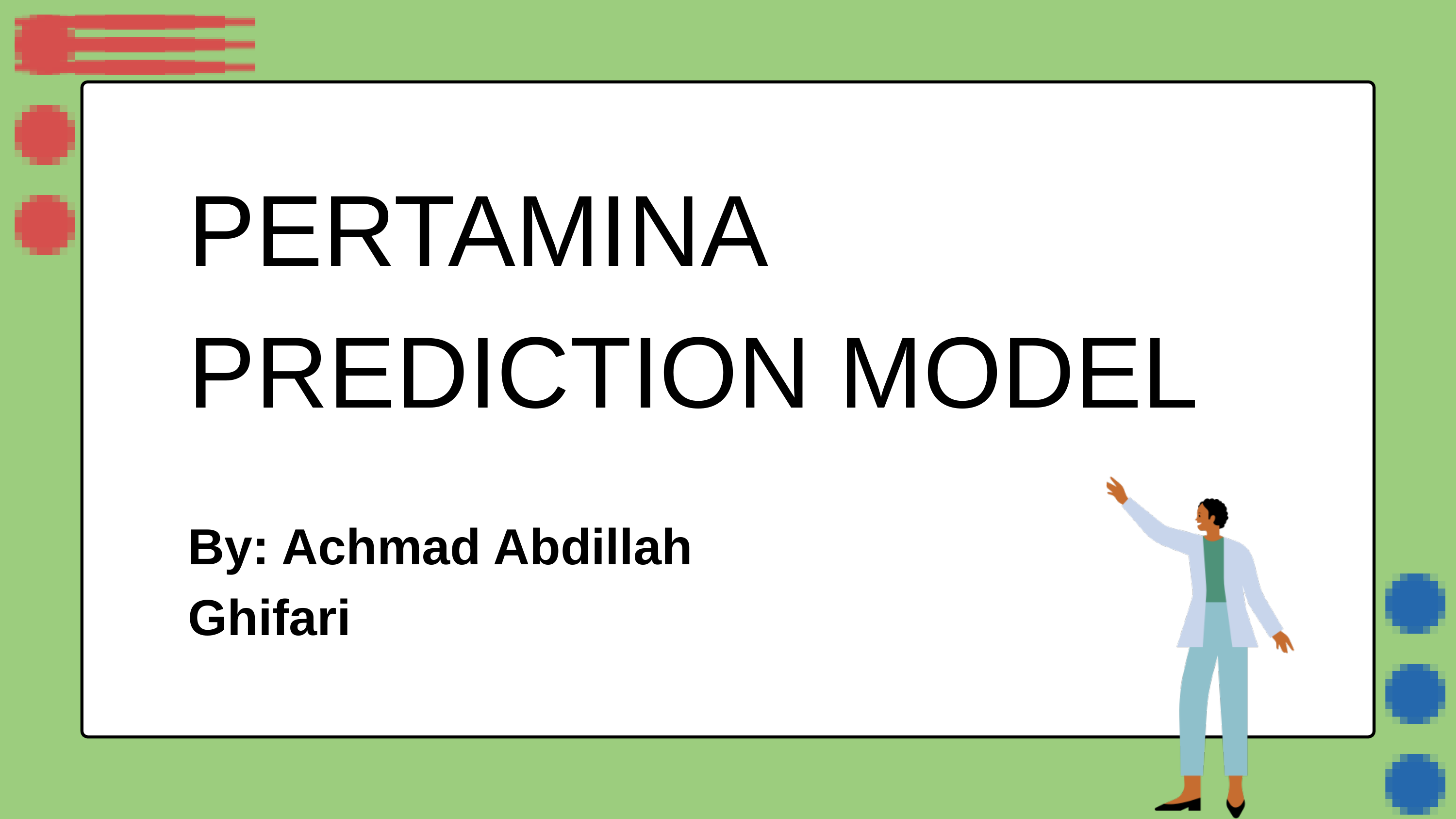

PERTAMINA
PREDICTION MODEL

By: Achmad Abdillah Ghifari